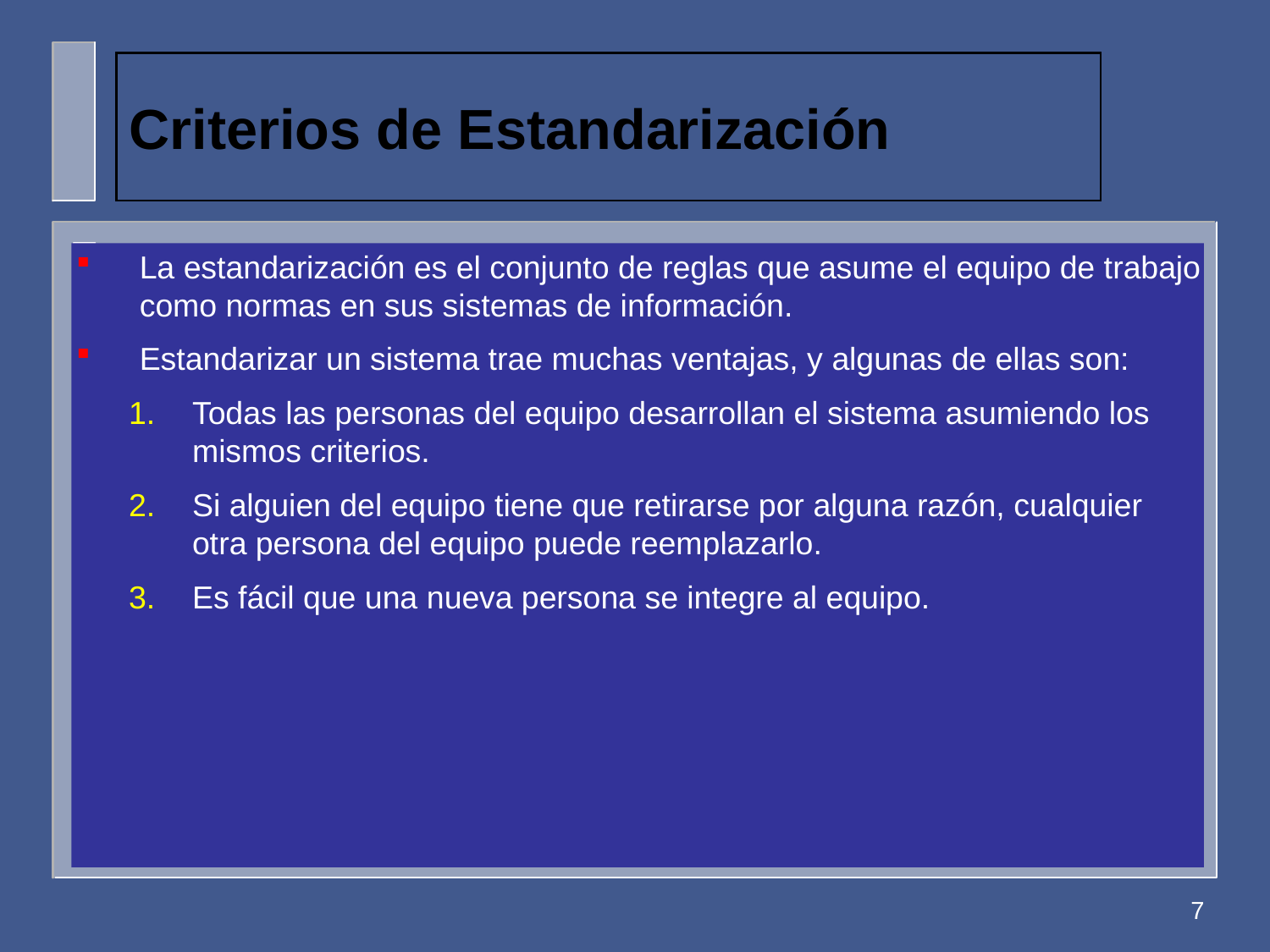

# Criterios de Estandarización
La estandarización es el conjunto de reglas que asume el equipo de trabajo como normas en sus sistemas de información.
Estandarizar un sistema trae muchas ventajas, y algunas de ellas son:
Todas las personas del equipo desarrollan el sistema asumiendo los mismos criterios.
Si alguien del equipo tiene que retirarse por alguna razón, cualquier otra persona del equipo puede reemplazarlo.
Es fácil que una nueva persona se integre al equipo.

7